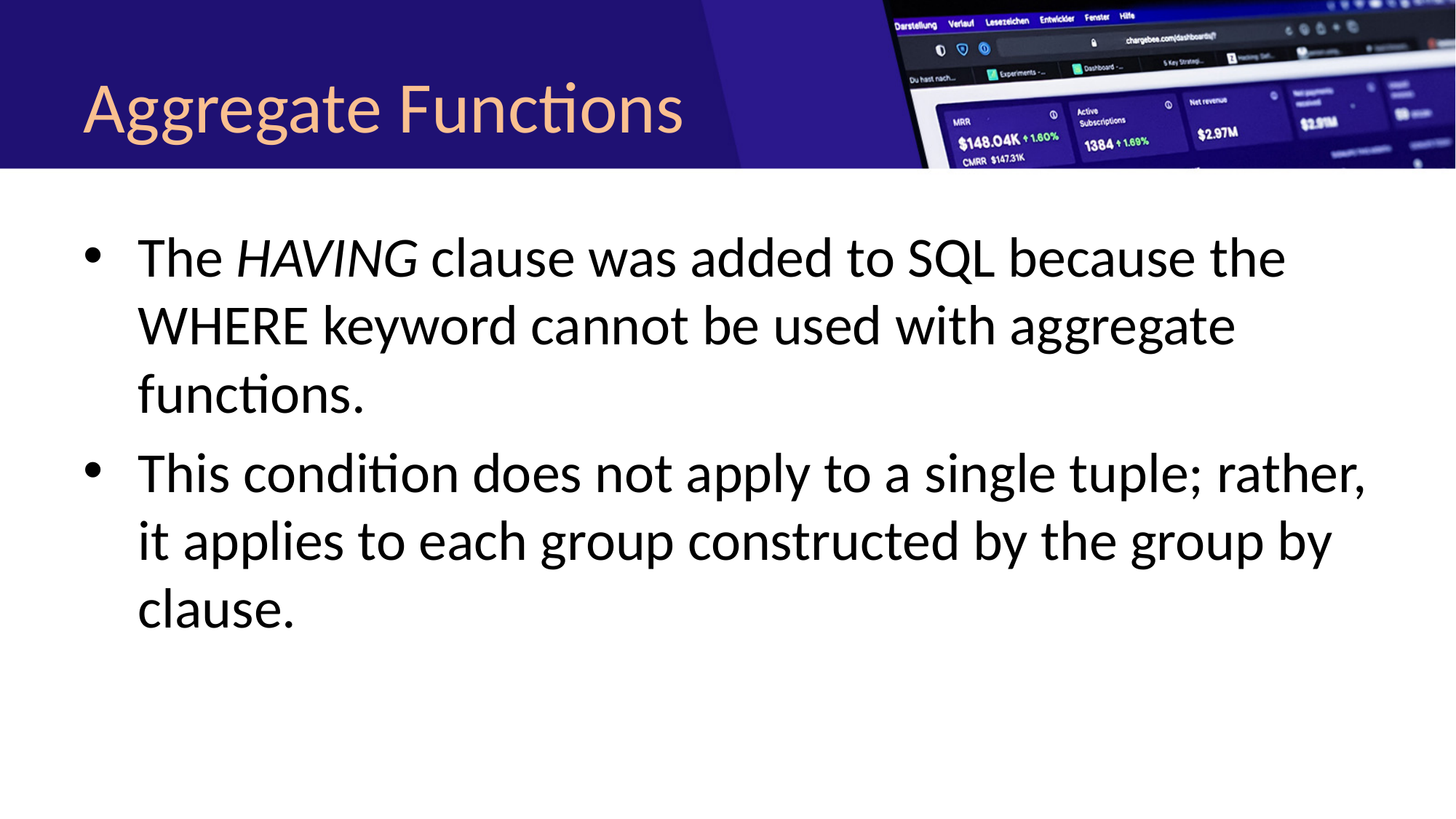

# Aggregate Functions
The HAVING clause was added to SQL because the WHERE keyword cannot be used with aggregate functions.
This condition does not apply to a single tuple; rather, it applies to each group constructed by the group by clause.